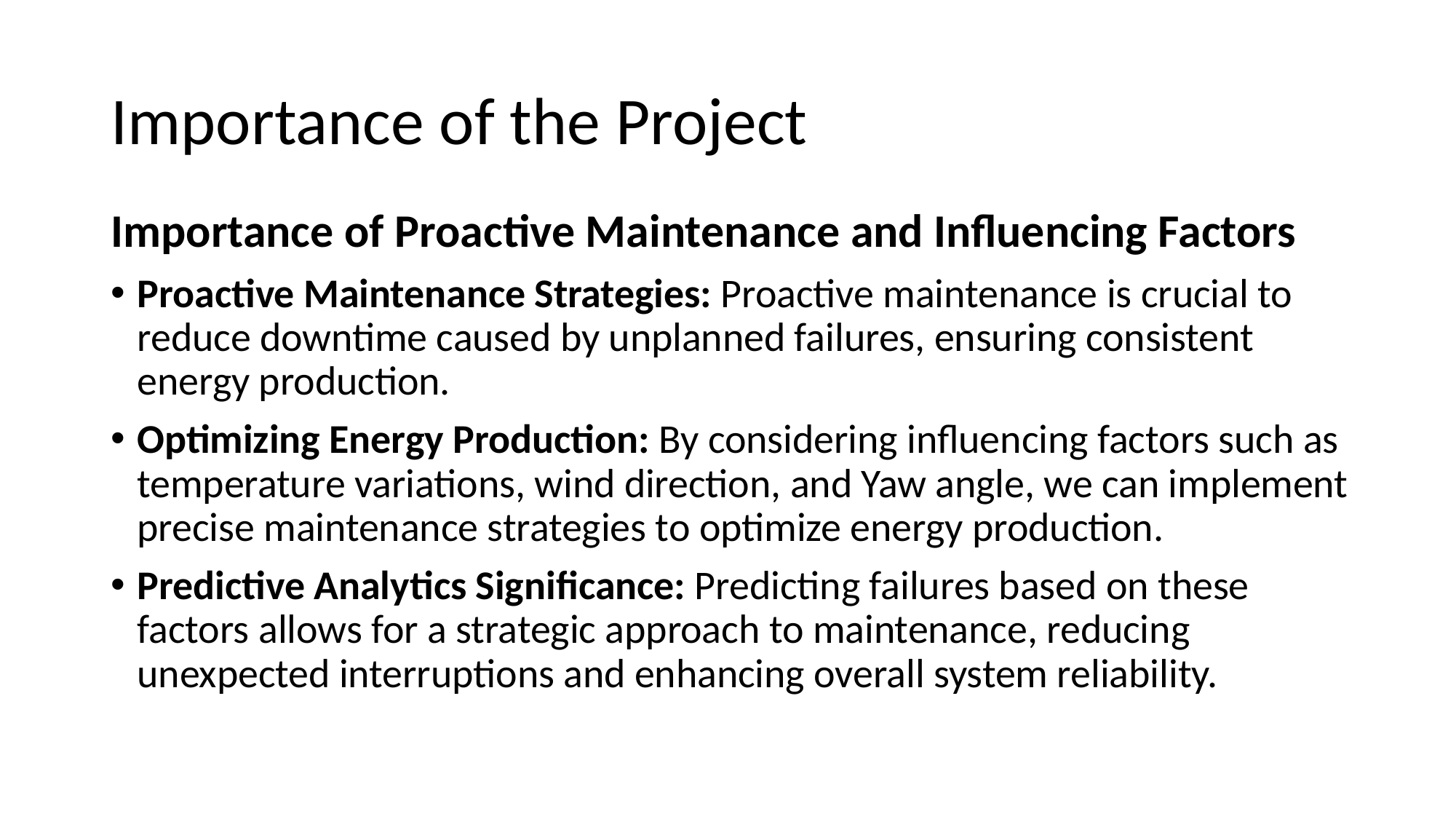

# Importance of the Project
Importance of Proactive Maintenance and Influencing Factors
Proactive Maintenance Strategies: Proactive maintenance is crucial to reduce downtime caused by unplanned failures, ensuring consistent energy production.
Optimizing Energy Production: By considering influencing factors such as temperature variations, wind direction, and Yaw angle, we can implement precise maintenance strategies to optimize energy production.
Predictive Analytics Significance: Predicting failures based on these factors allows for a strategic approach to maintenance, reducing unexpected interruptions and enhancing overall system reliability.